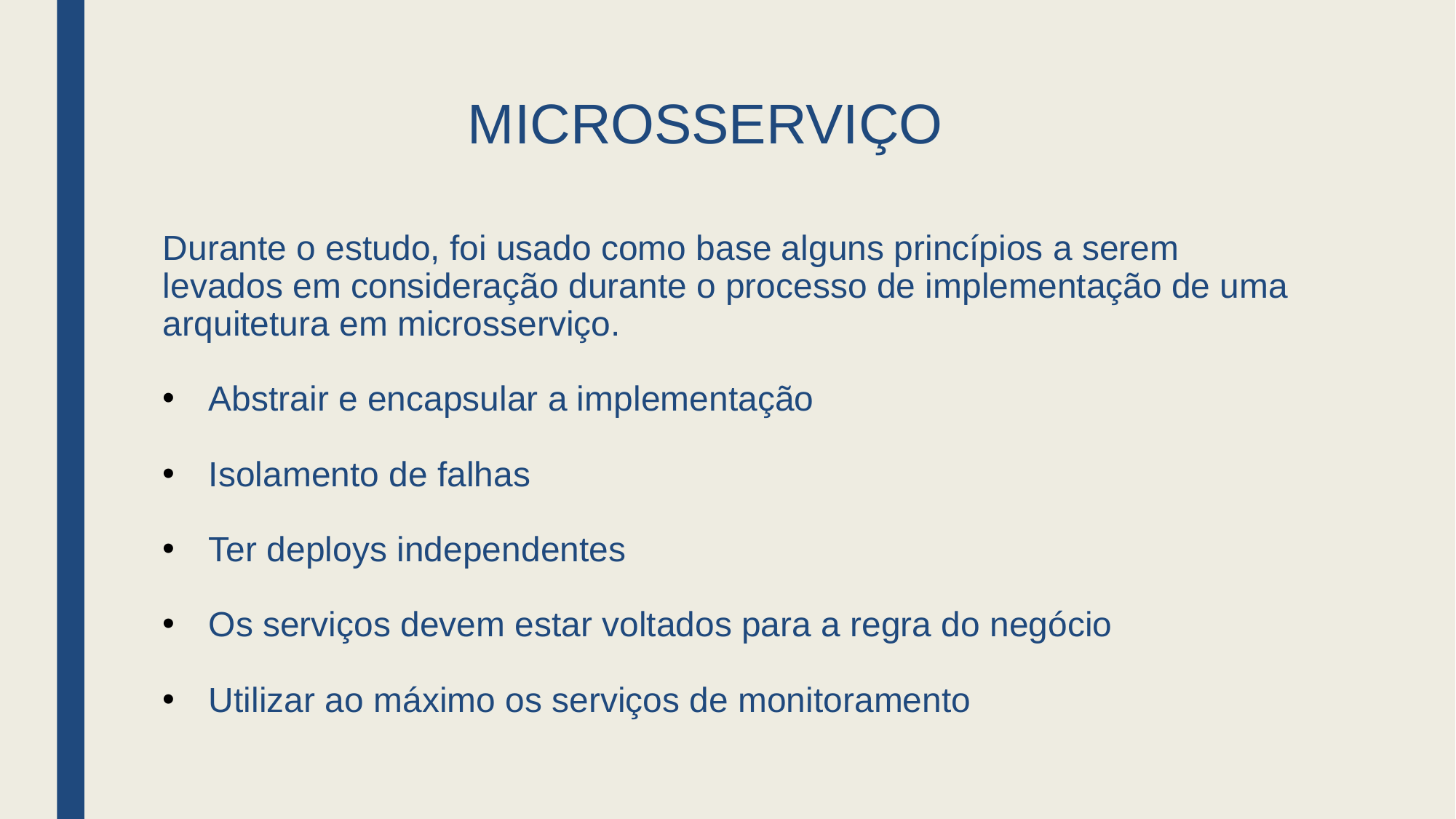

# MICROSSERVIÇO
Durante o estudo, foi usado como base alguns princípios a serem levados em consideração durante o processo de implementação de uma arquitetura em microsserviço.

Abstrair e encapsular a implementação

Isolamento de falhas

Ter deploys independentes

Os serviços devem estar voltados para a regra do negócio

Utilizar ao máximo os serviços de monitoramento